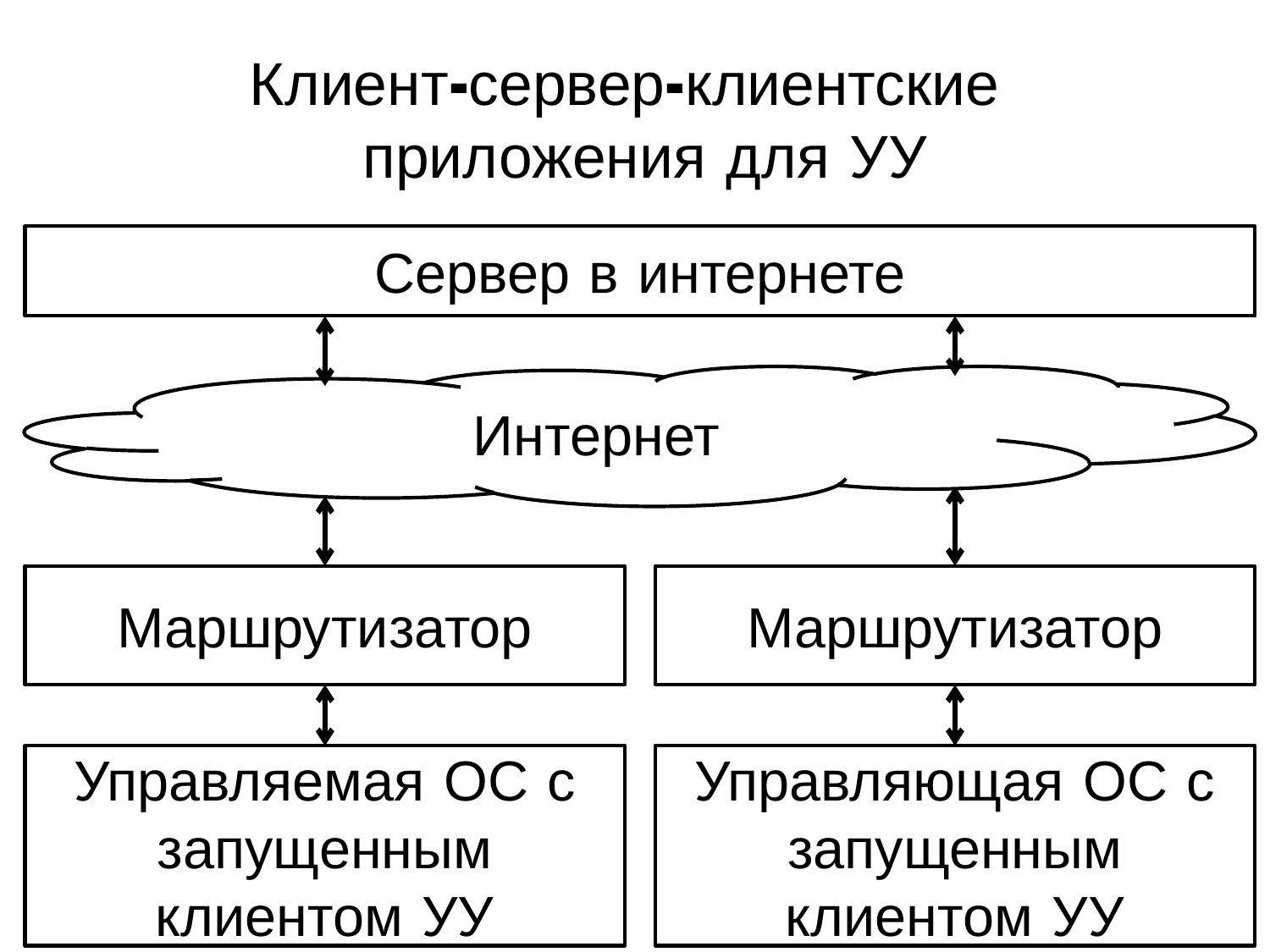

# Клиент-сервер-клиентские приложения для УУ
Сервер в интернете
Интернет
Маршрутизатор
Маршрутизатор
Управляемая ОС с запущенным клиентом УУ
Управляющая ОС с запущенным клиентом УУ